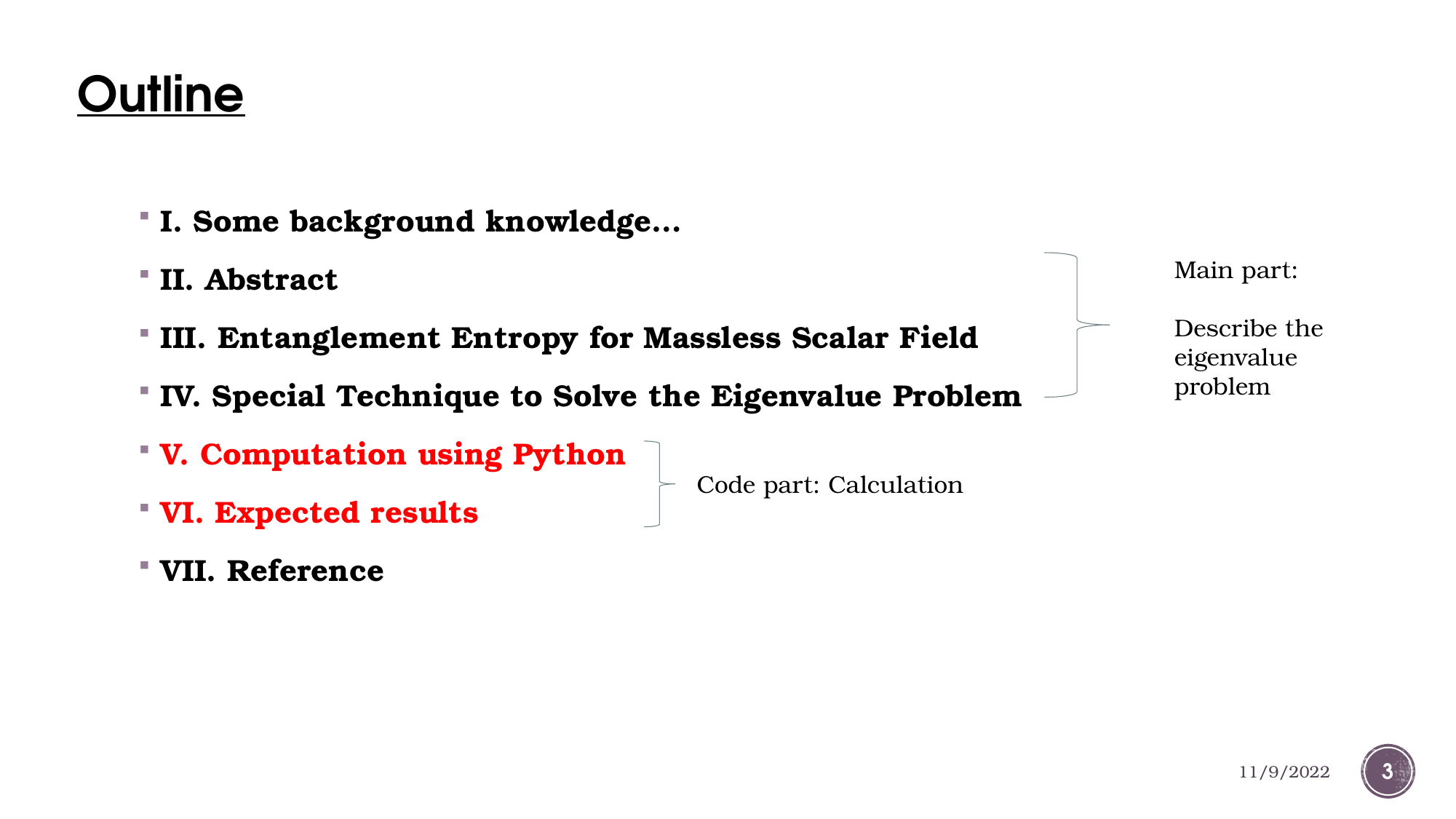

# Outline
I. Some background knowledge…
II. Abstract
III. Entanglement Entropy for Massless Scalar Field
IV. Special Technique to Solve the Eigenvalue Problem
V. Computation using Python
VI. Expected results
VII. Reference
Main part:
Describe the eigenvalue problem

Code part: Calculation
11/9/2022
3